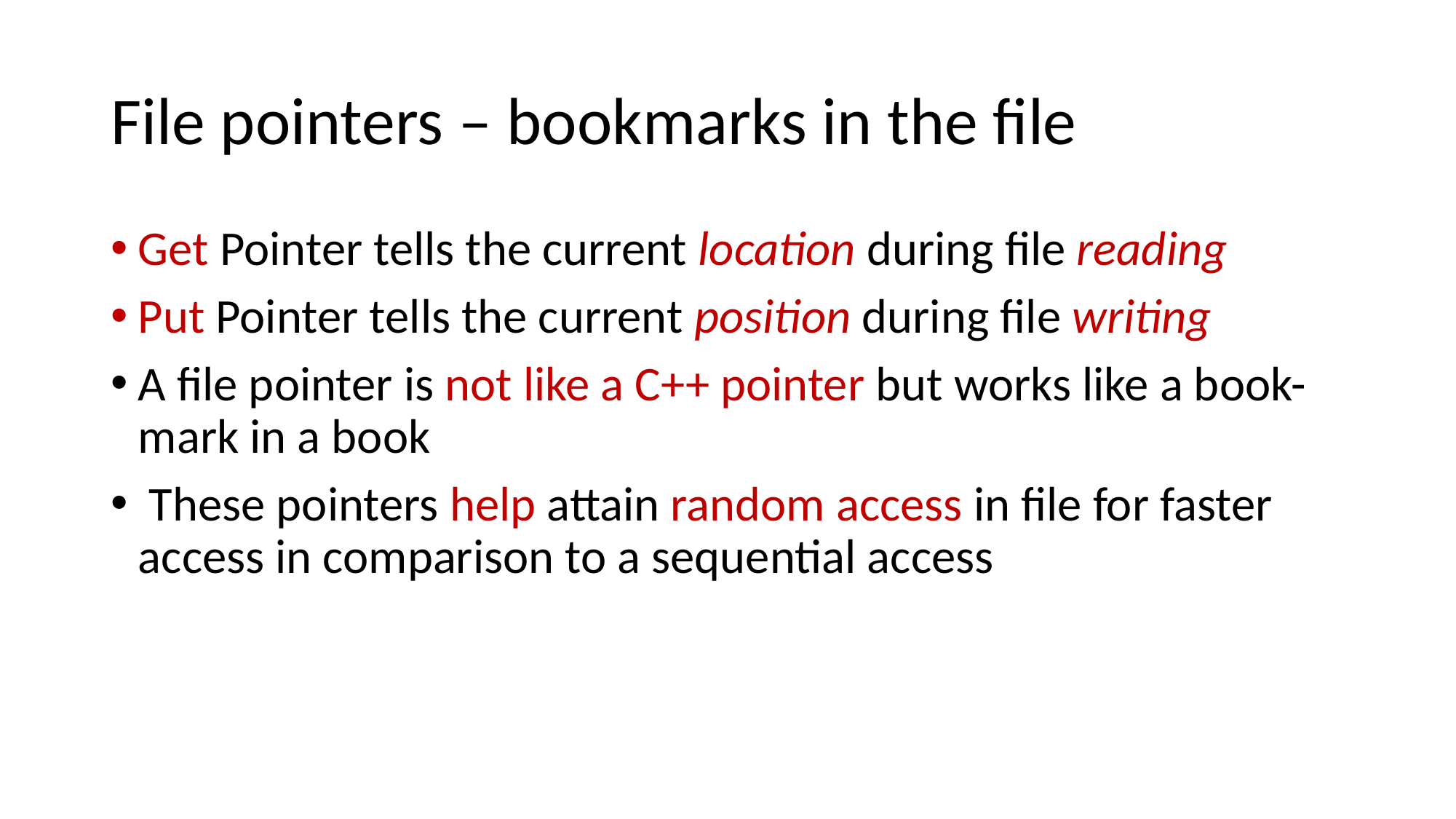

# File pointers – bookmarks in the file
Get Pointer tells the current location during file reading
Put Pointer tells the current position during file writing
A file pointer is not like a C++ pointer but works like a book-mark in a book
 These pointers help attain random access in file for faster access in comparison to a sequential access